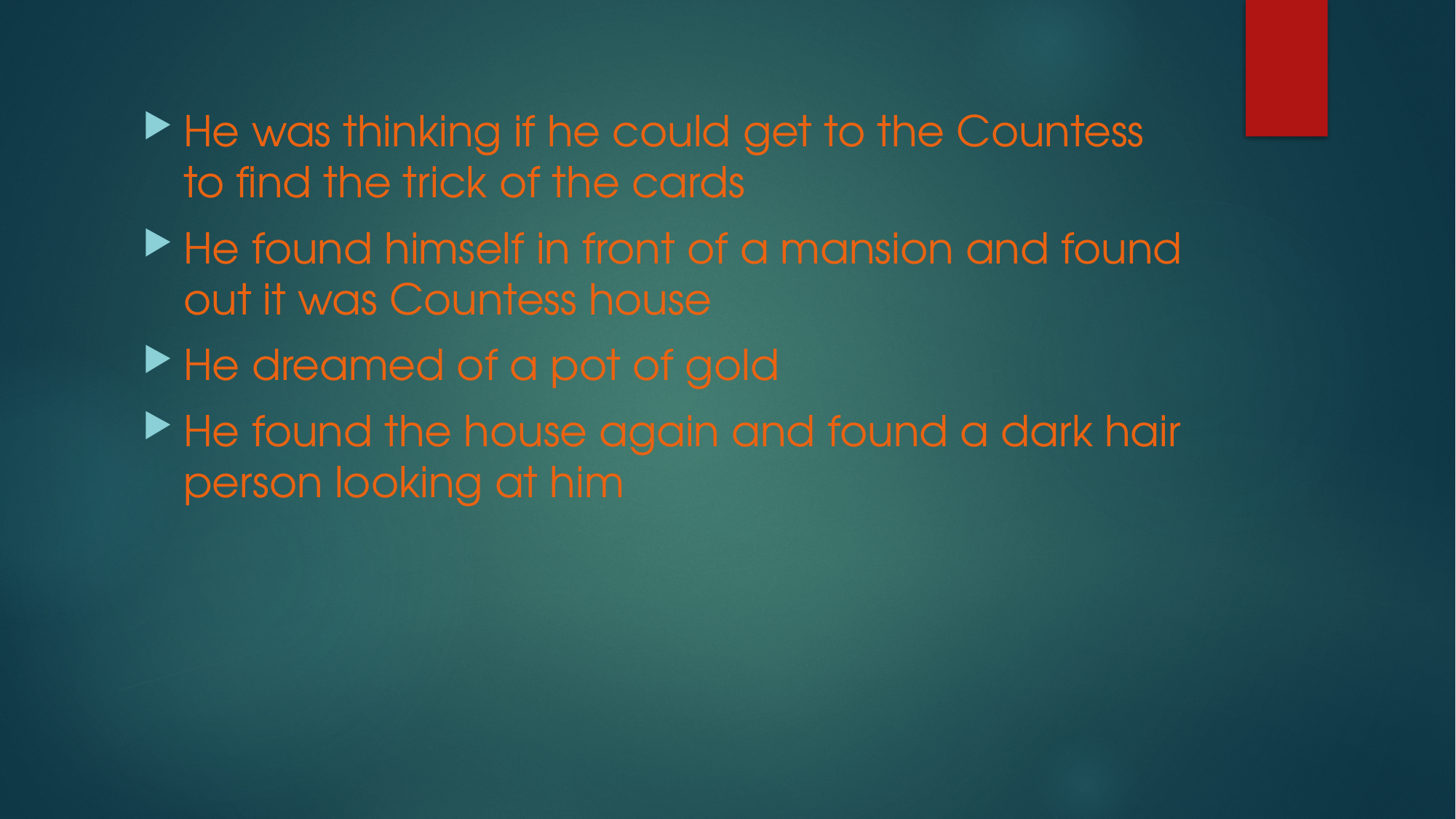

He was thinking if he could get to the Countess to find the trick of the cards
He found himself in front of a mansion and found out it was Countess house
He dreamed of a pot of gold
He found the house again and found a dark hair person looking at him